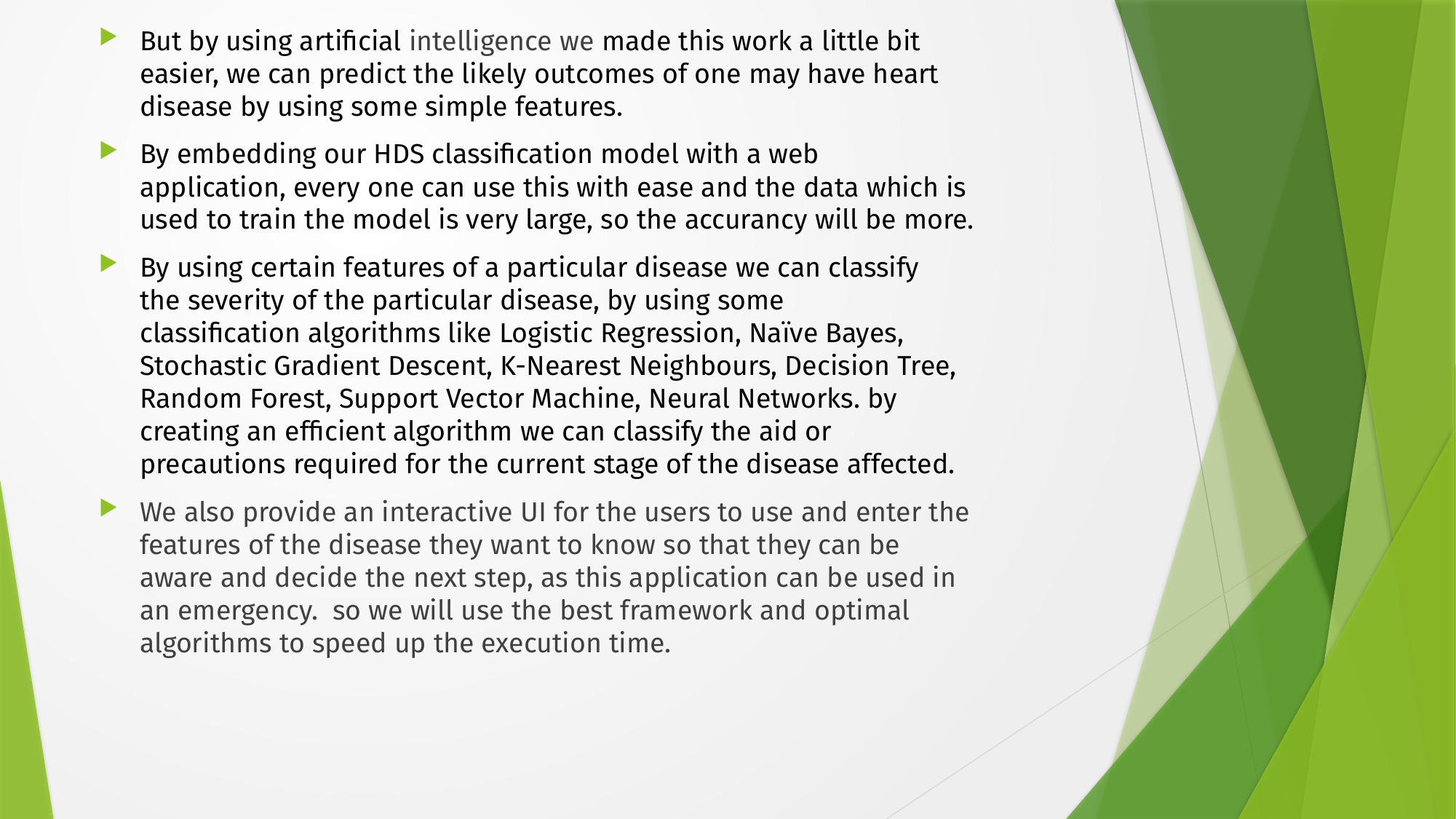

But by using artificial intelligence we made this work a little bit easier, we can predict the likely outcomes of one may have heart disease by using some simple features.
By embedding our HDS classification model with a web application, every one can use this with ease and the data which is used to train the model is very large, so the accurancy will be more.
By using certain features of a particular disease we can classify the severity of the particular disease, by using some classification algorithms like Logistic Regression, Naïve Bayes, Stochastic Gradient Descent, K-Nearest Neighbours, Decision Tree, Random Forest, Support Vector Machine, Neural Networks. by creating an efficient algorithm we can classify the aid or precautions required for the current stage of the disease affected.
We also provide an interactive UI for the users to use and enter the features of the disease they want to know so that they can be aware and decide the next step, as this application can be used in an emergency.  so we will use the best framework and optimal algorithms to speed up the execution time.